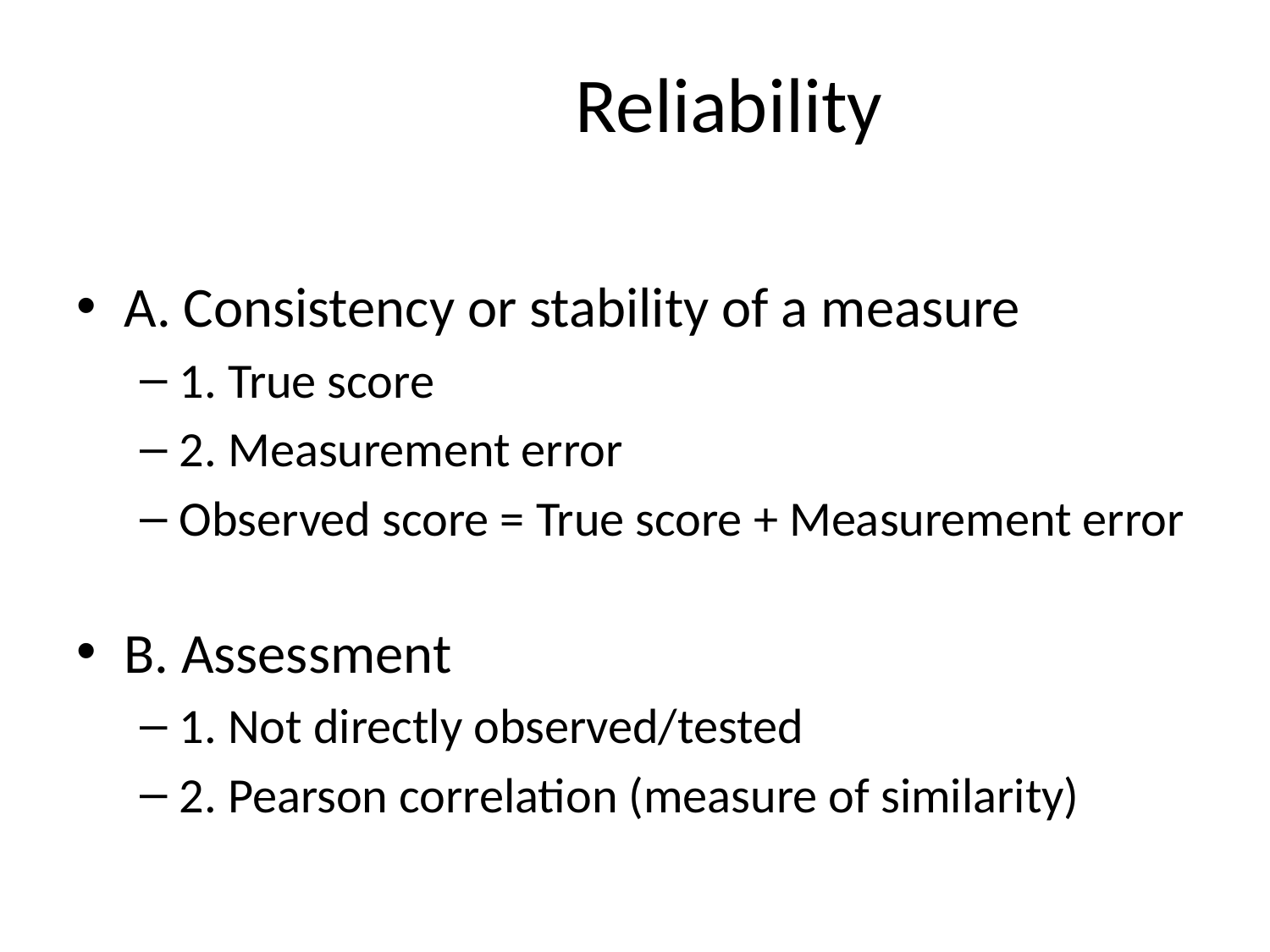

# Reliability
A. Consistency or stability of a measure
1. True score
2. Measurement error
Observed score = True score + Measurement error
B. Assessment
1. Not directly observed/tested
2. Pearson correlation (measure of similarity)